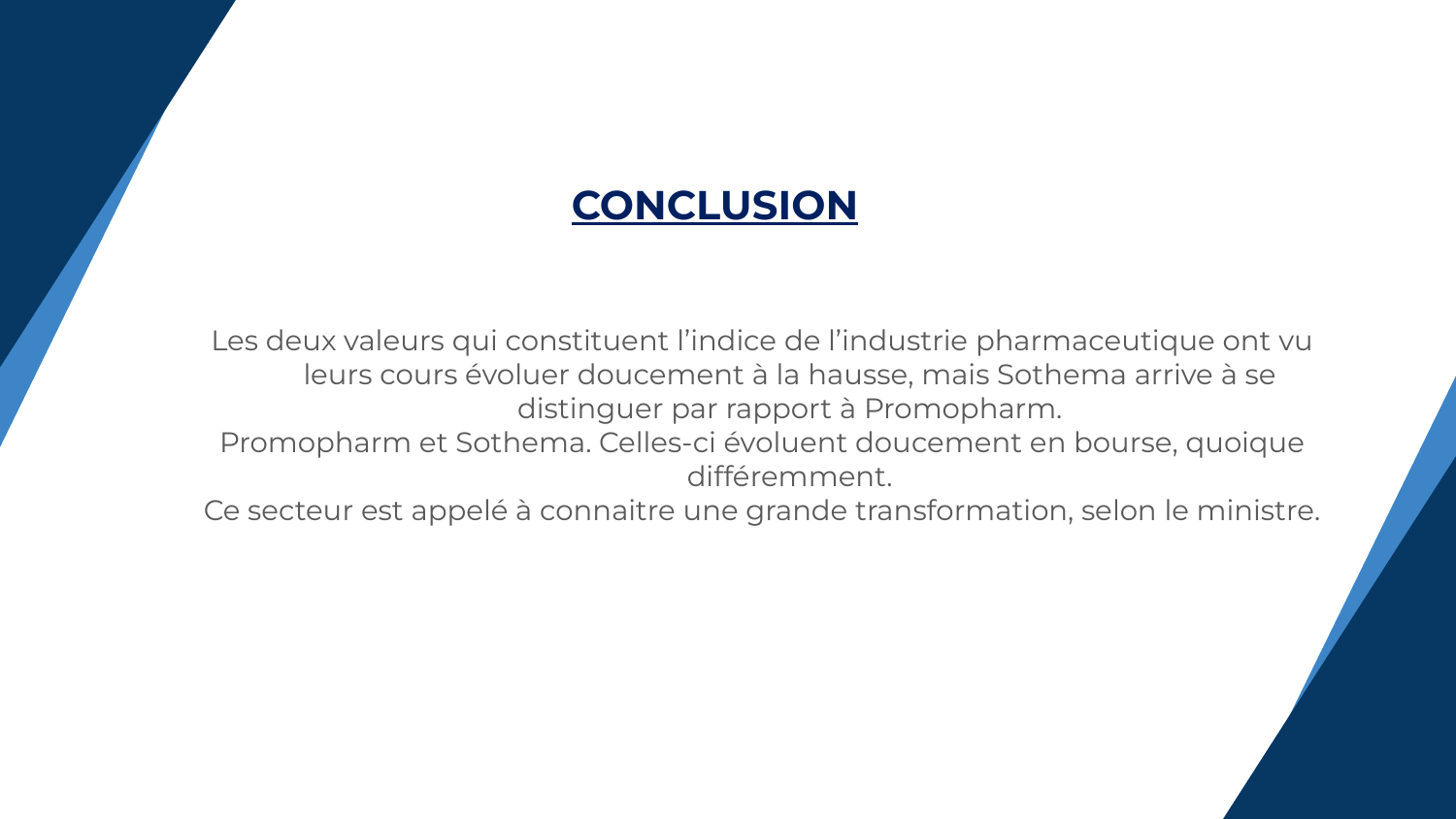

# CONCLUSION
Les deux valeurs qui constituent l’indice de l’industrie pharmaceutique ont vu leurs cours évoluer doucement à la hausse, mais Sothema arrive à se distinguer par rapport à Promopharm.
Promopharm et Sothema. Celles-ci évoluent doucement en bourse, quoique différemment.
Ce secteur est appelé à connaitre une grande transformation, selon le ministre.